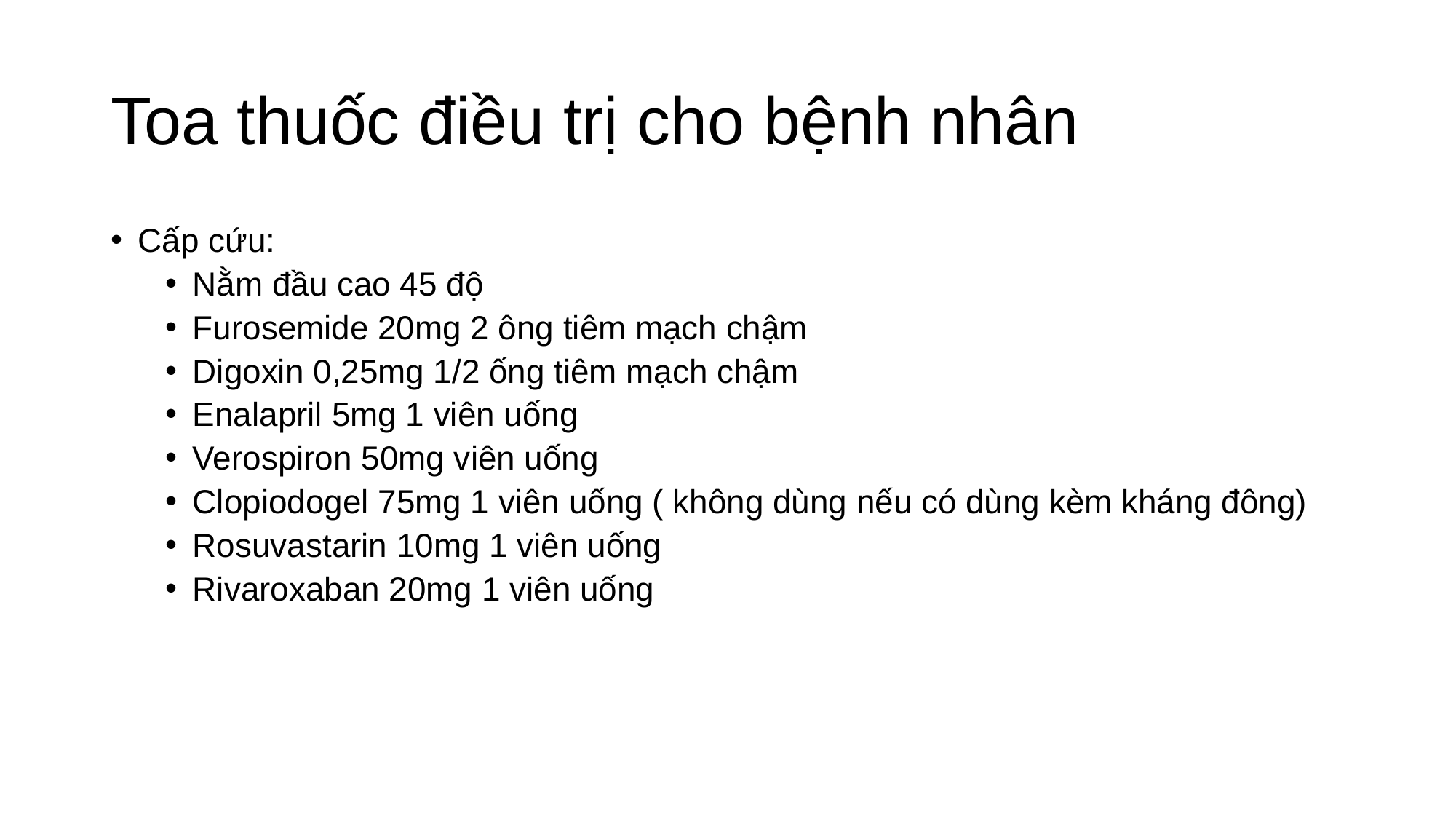

# Toa thuốc điều trị cho bệnh nhân
Cấp cứu:
Nằm đầu cao 45 độ
Furosemide 20mg 2 ông tiêm mạch chậm
Digoxin 0,25mg 1/2 ống tiêm mạch chậm
Enalapril 5mg 1 viên uống
Verospiron 50mg viên uống
Clopiodogel 75mg 1 viên uống ( không dùng nếu có dùng kèm kháng đông)
Rosuvastarin 10mg 1 viên uống
Rivaroxaban 20mg 1 viên uống